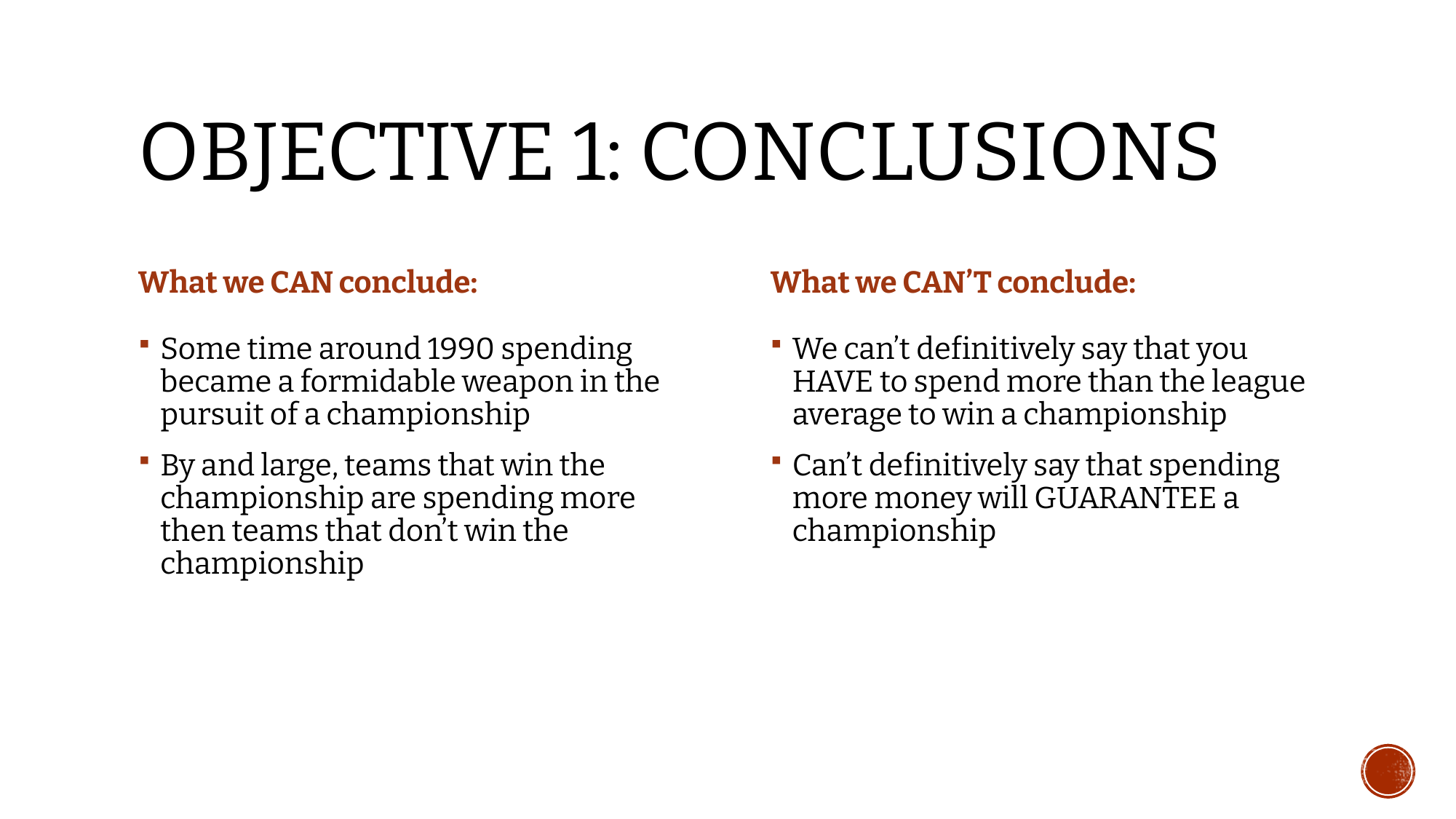

# Objective 1: conclusions
What we CAN conclude:
What we CAN’T conclude:
Some time around 1990 spending became a formidable weapon in the pursuit of a championship
By and large, teams that win the championship are spending more then teams that don’t win the championship
We can’t definitively say that you HAVE to spend more than the league average to win a championship
Can’t definitively say that spending more money will GUARANTEE a championship